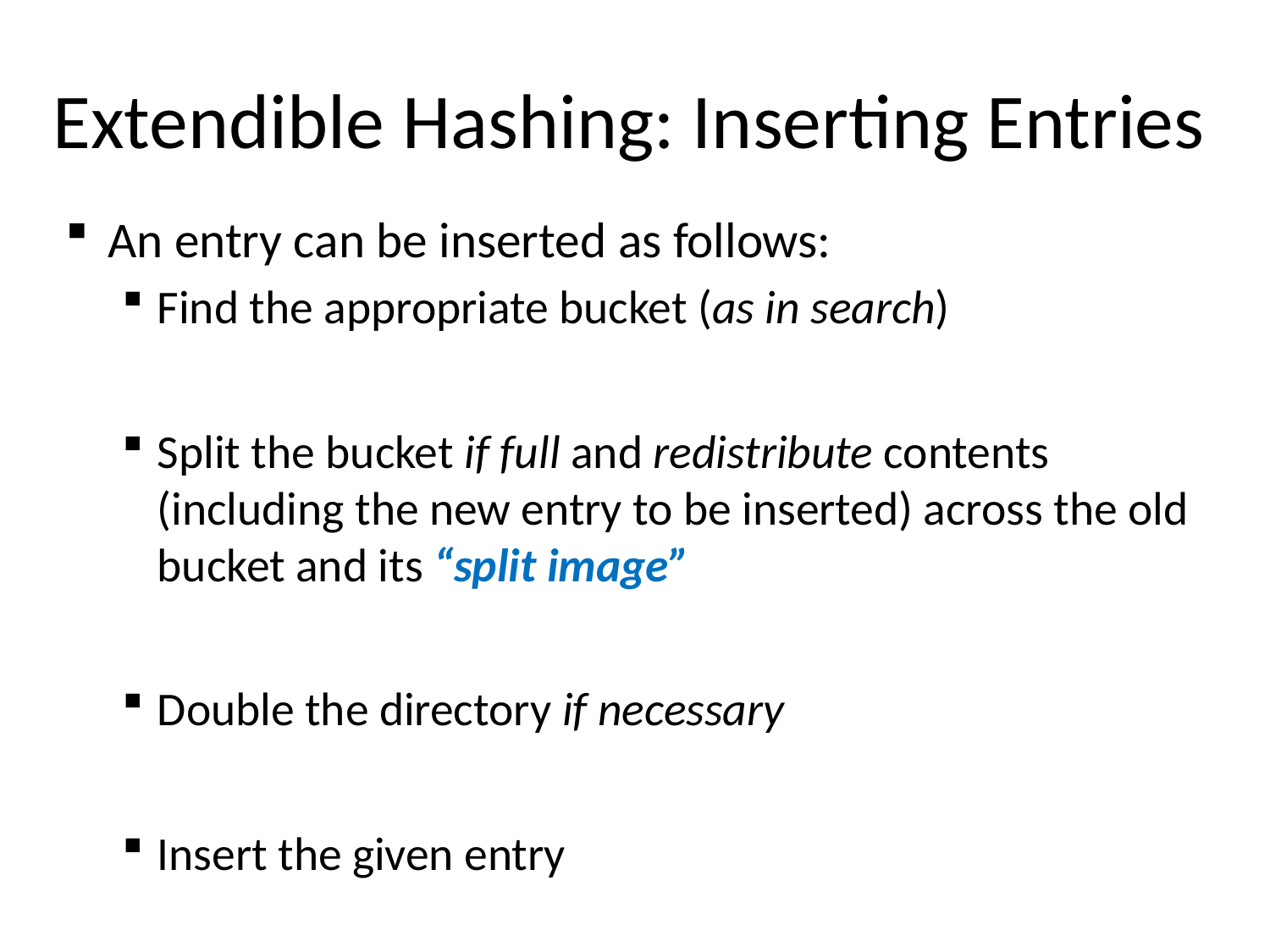

# Extendible Hashing: Inserting Entries
An entry can be inserted as follows:
Find the appropriate bucket (as in search)

Split the bucket if full and redistribute contents (including the new entry to be inserted) across the old bucket and its “split image”

Double the directory if necessary

Insert the given entry